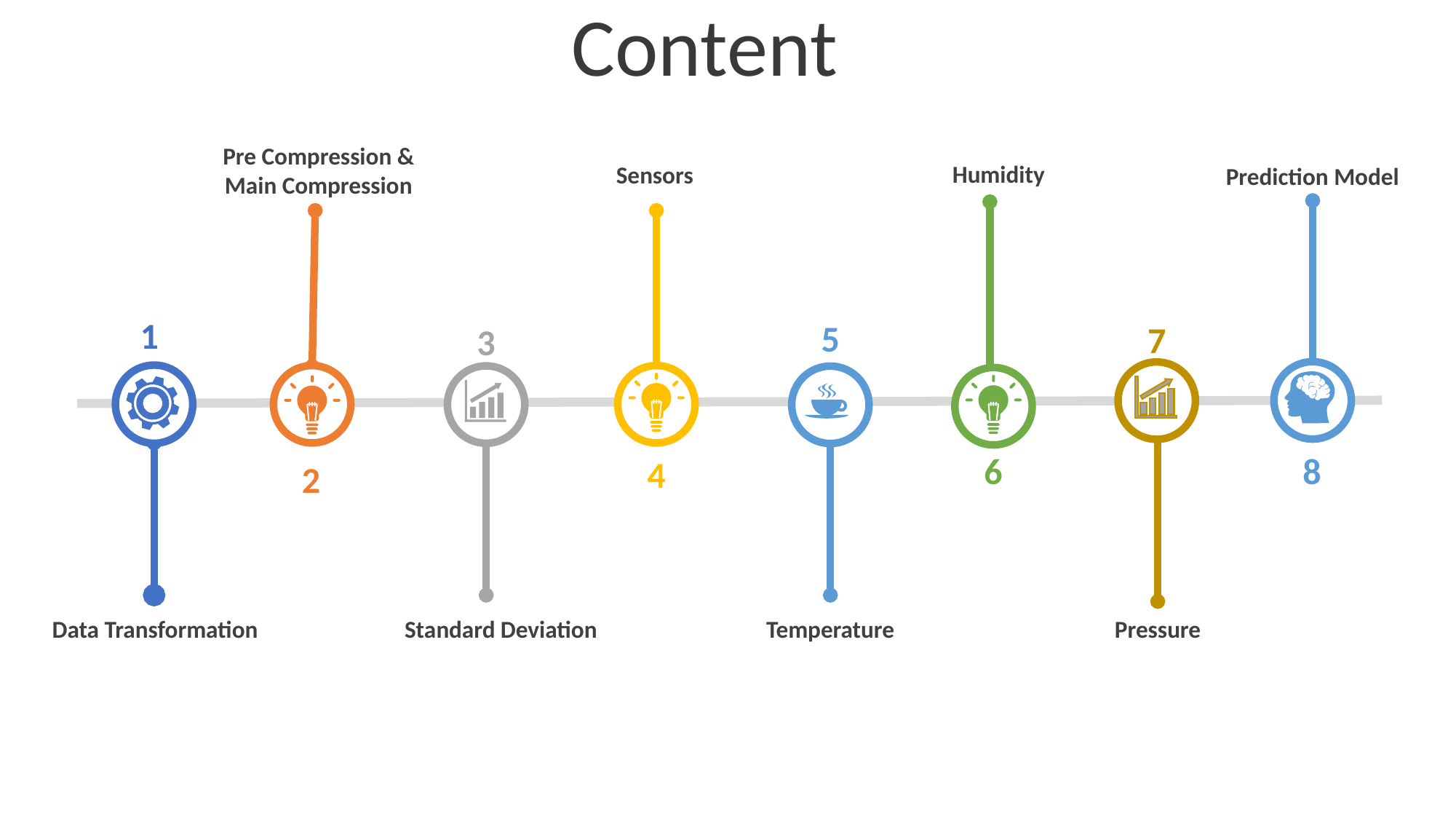

Content
Pre Compression & Main Compression
Humidity
Sensors
Prediction Model

1
5
7
3

8
6
4
2
Data Transformation
Standard Deviation
Temperature
Pressure